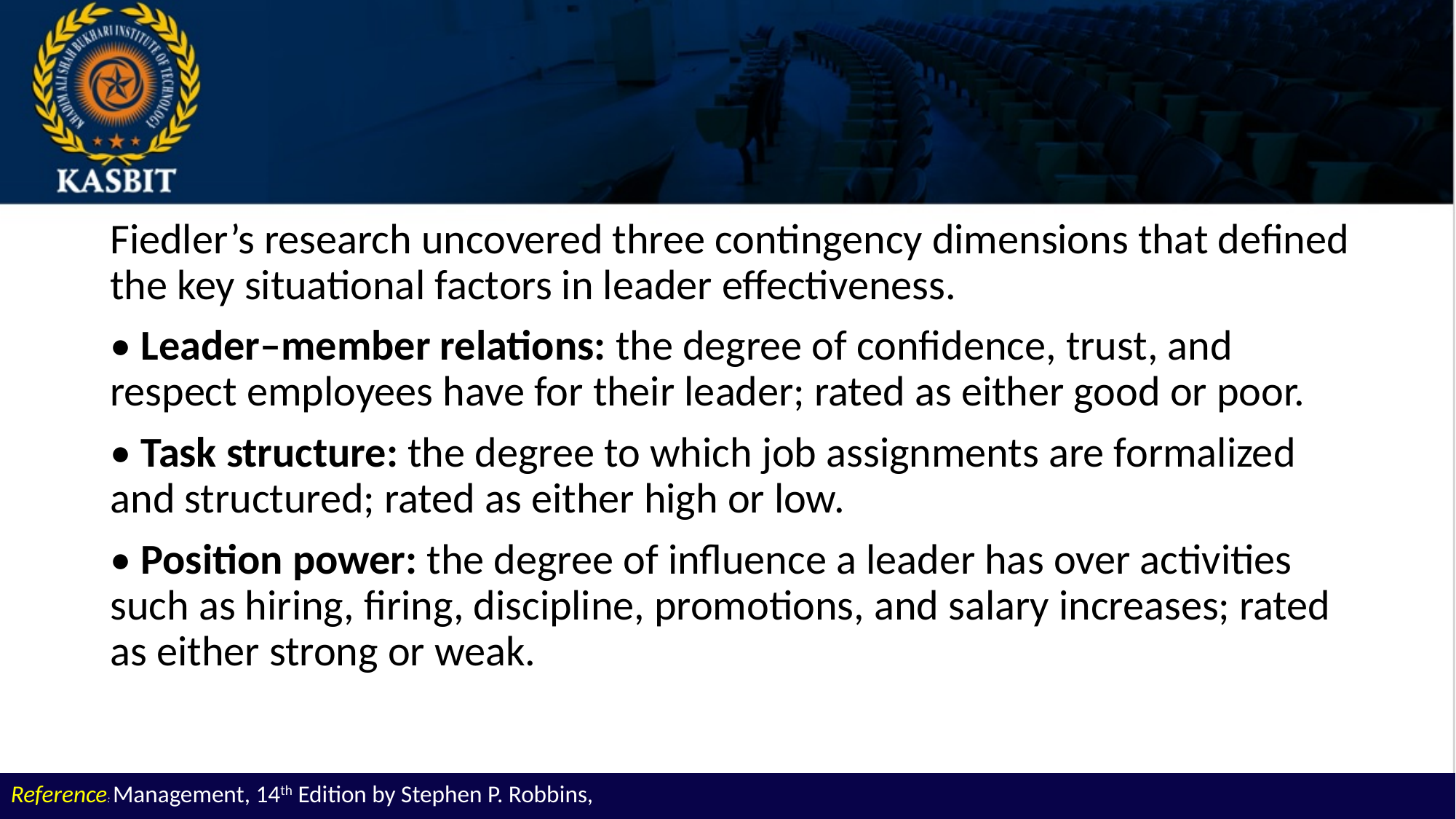

Fiedler’s research uncovered three contingency dimensions that defined the key situational factors in leader effectiveness.
• Leader–member relations: the degree of confidence, trust, and respect employees have for their leader; rated as either good or poor.
• Task structure: the degree to which job assignments are formalized and structured; rated as either high or low.
• Position power: the degree of influence a leader has over activities such as hiring, firing, discipline, promotions, and salary increases; rated as either strong or weak.
Reference: Management, 14th Edition by Stephen P. Robbins,